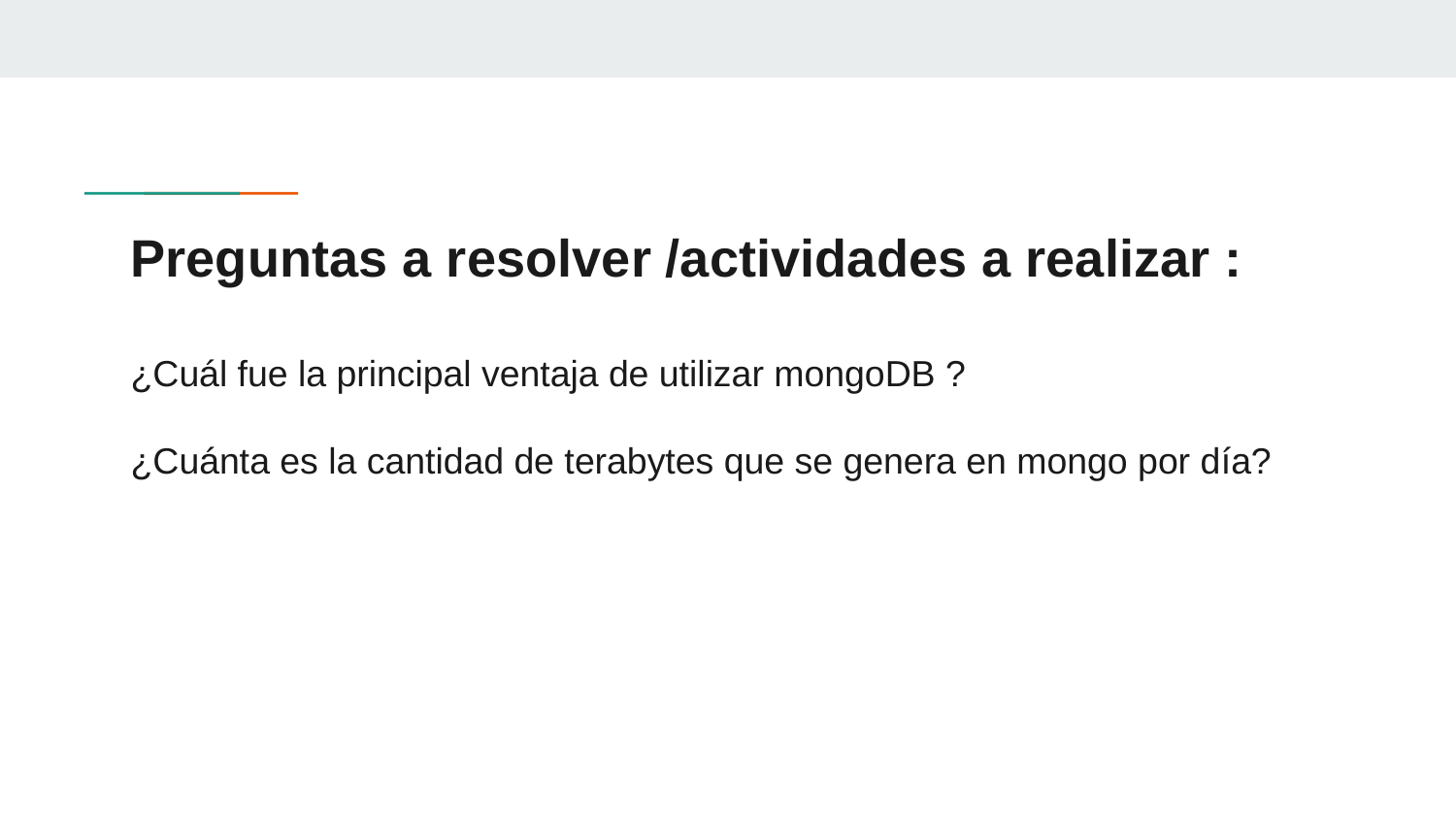

# Preguntas a resolver /actividades a realizar :

¿Cuál fue la principal ventaja de utilizar mongoDB ?

¿Cuánta es la cantidad de terabytes que se genera en mongo por día?